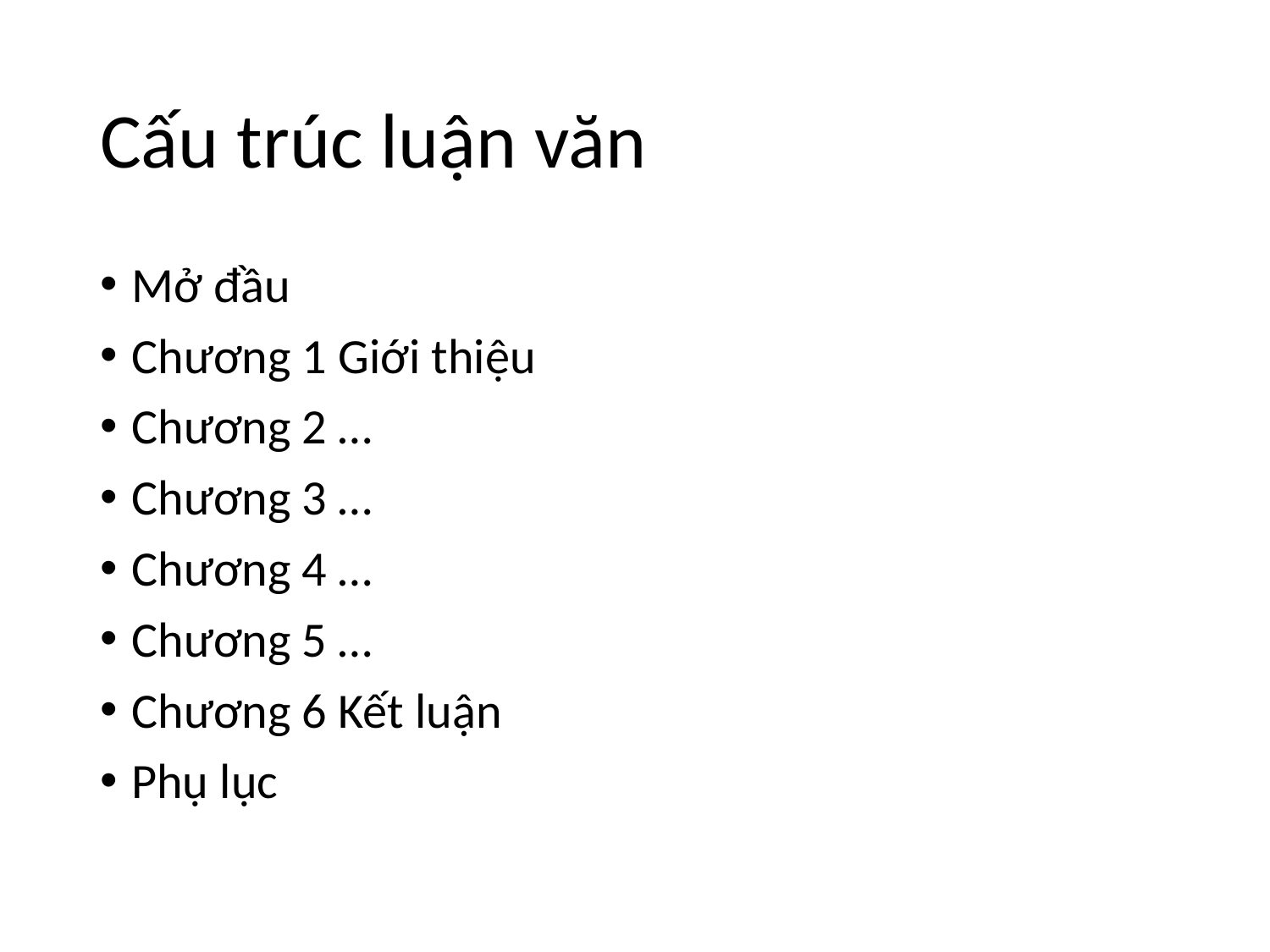

# Cấu trúc luận văn
Mở đầu
Chương 1 Giới thiệu
Chương 2 …
Chương 3 …
Chương 4 …
Chương 5 …
Chương 6 Kết luận
Phụ lục